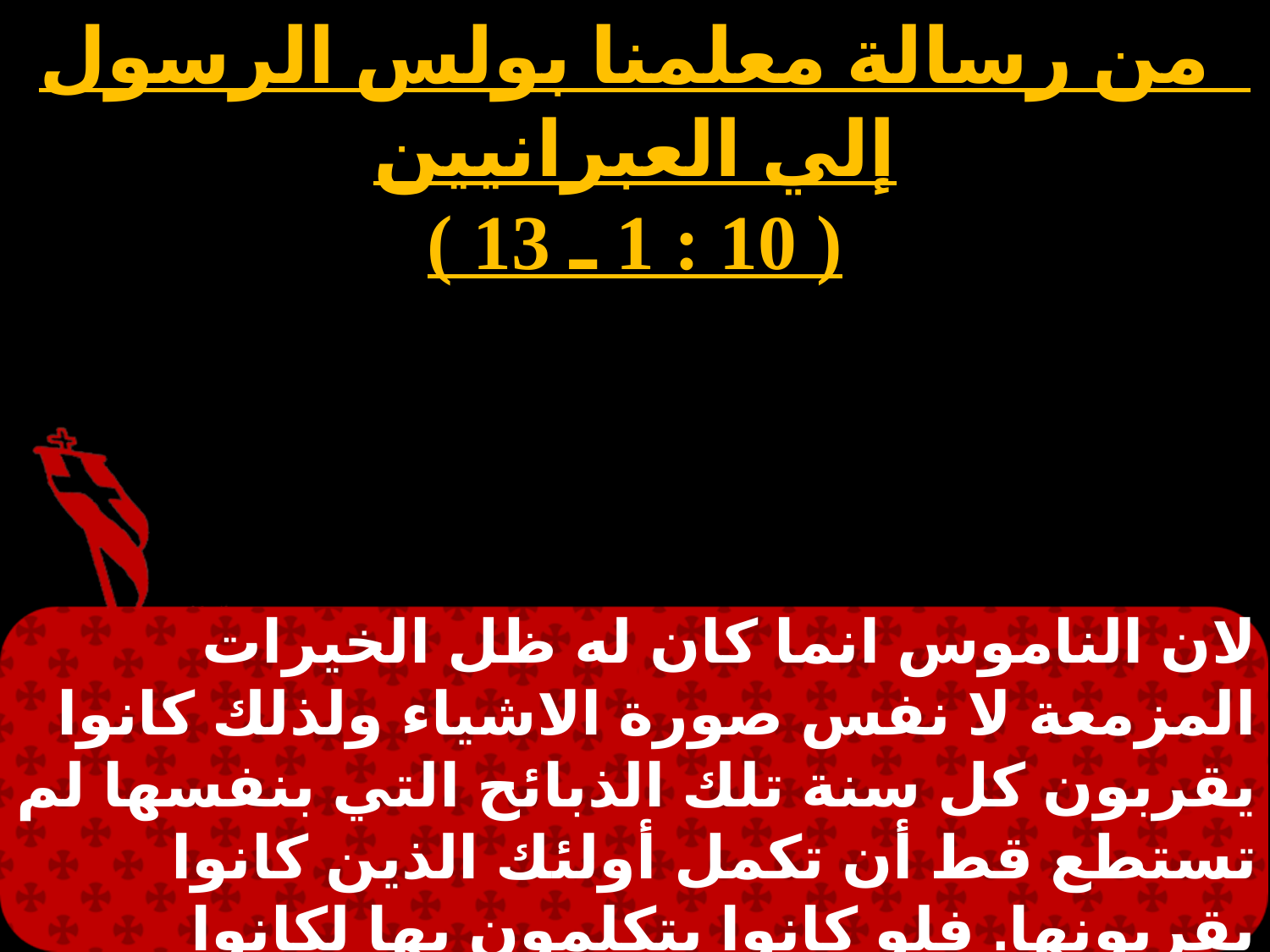

من رسالة معلمنا بولس الرسول إلي العبرانيين
( 10 : 1 ـ 13 )

# السبت 5
لان الناموس انما كان له ظل الخيرات المزمعة لا نفس صورة الاشياء ولذلك كانوا يقربون كل سنة تلك الذبائح التي بنفسها لم تستطع قط أن تكمل أولئك الذين كانوا يقربونها. فلو كانوا يتكلمون بها لكانوا استراحوا من قرابينهم. والا فما